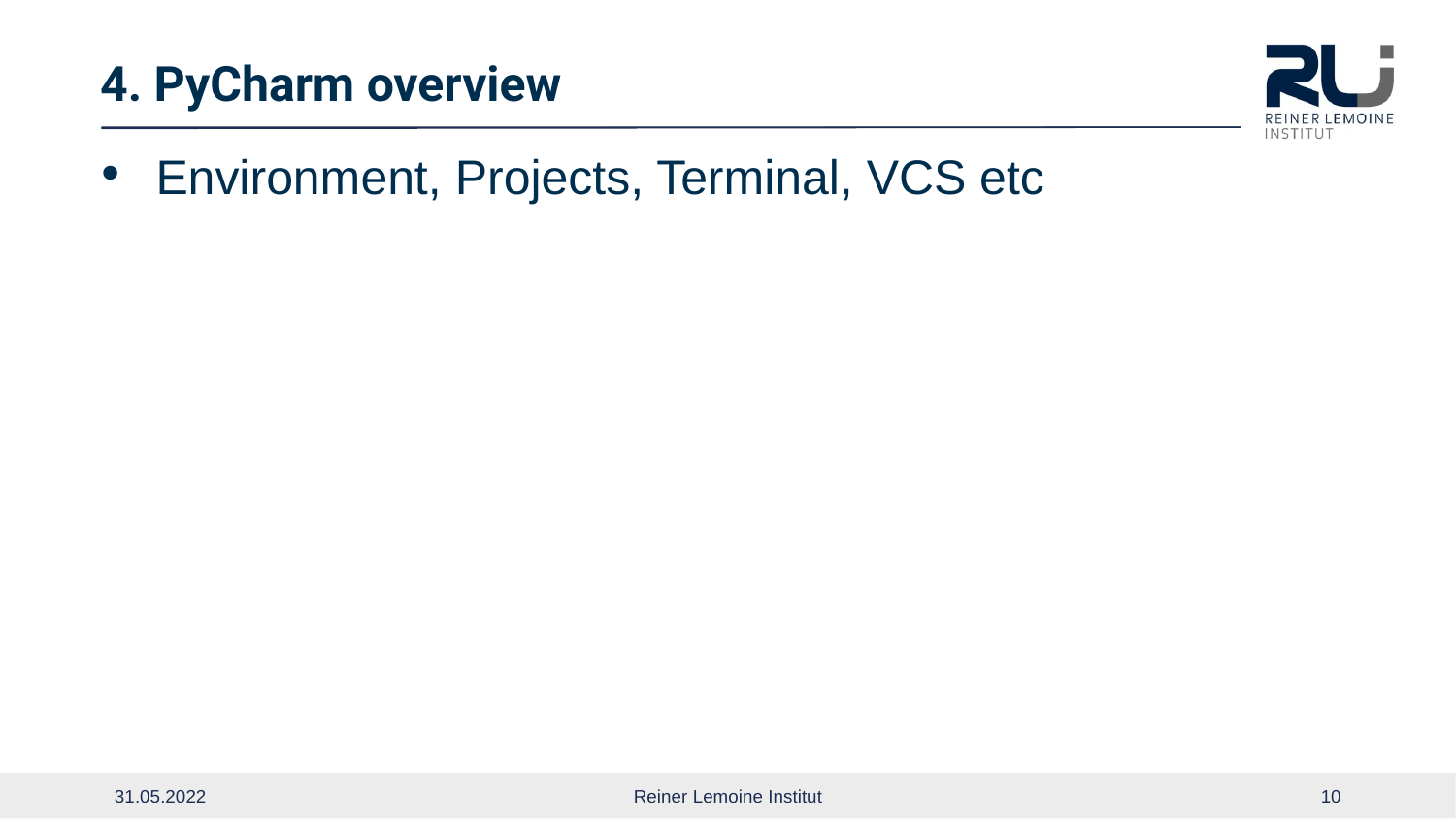

4. PyCharm overview
Environment, Projects, Terminal, VCS etc

31.05.2022
Reiner Lemoine Institut
10